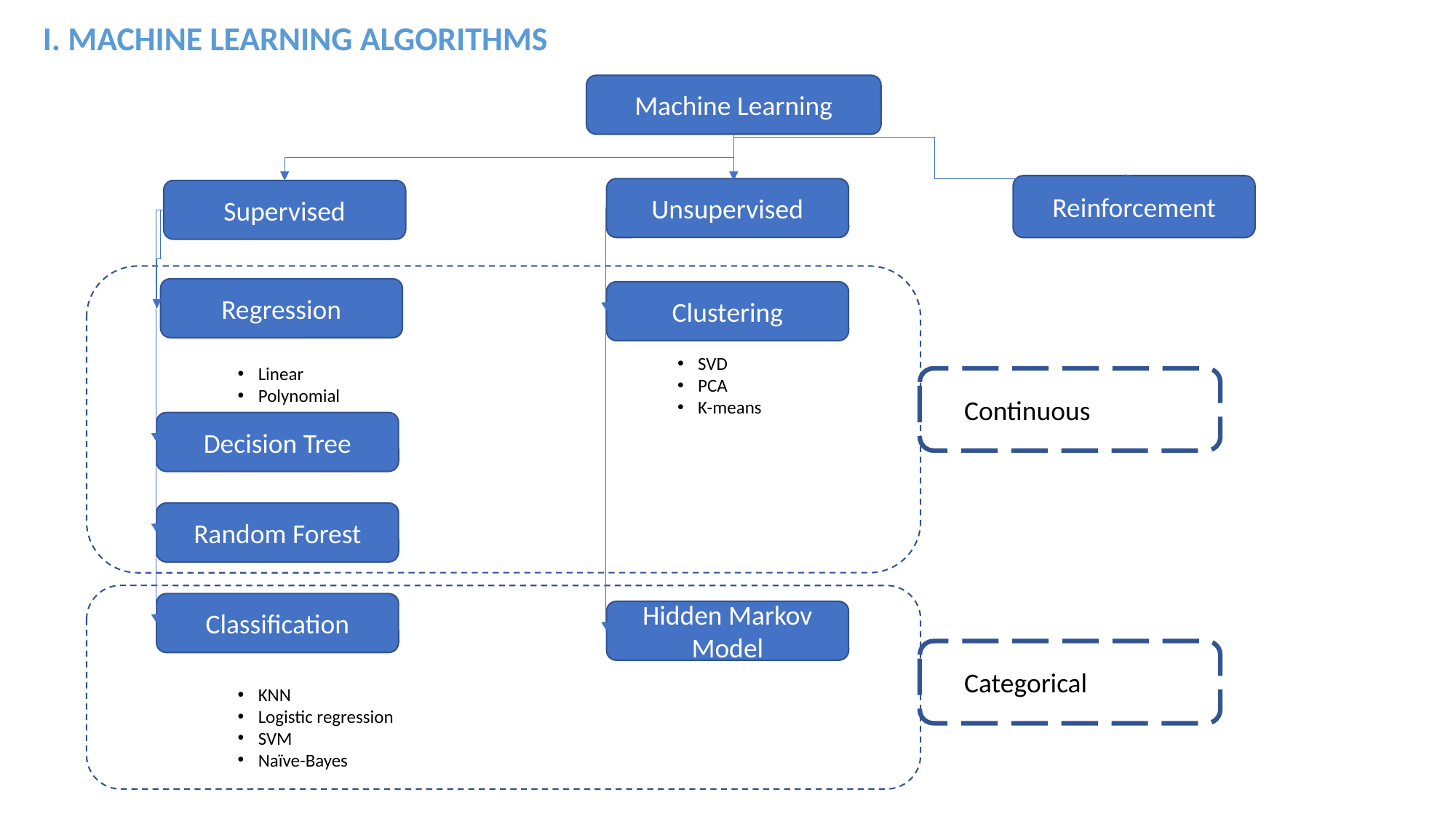

I. MACHINE LEARNING ALGORITHMS
Machine Learning
Reinforcement
Unsupervised
Supervised

Regression
Clustering
SVD
PCA
K-means
Linear
Polynomial

Continuous
Decision Tree
Random Forest

Classification
Hidden Markov Model

Categorical
KNN
Logistic regression
SVM
Naïve-Bayes